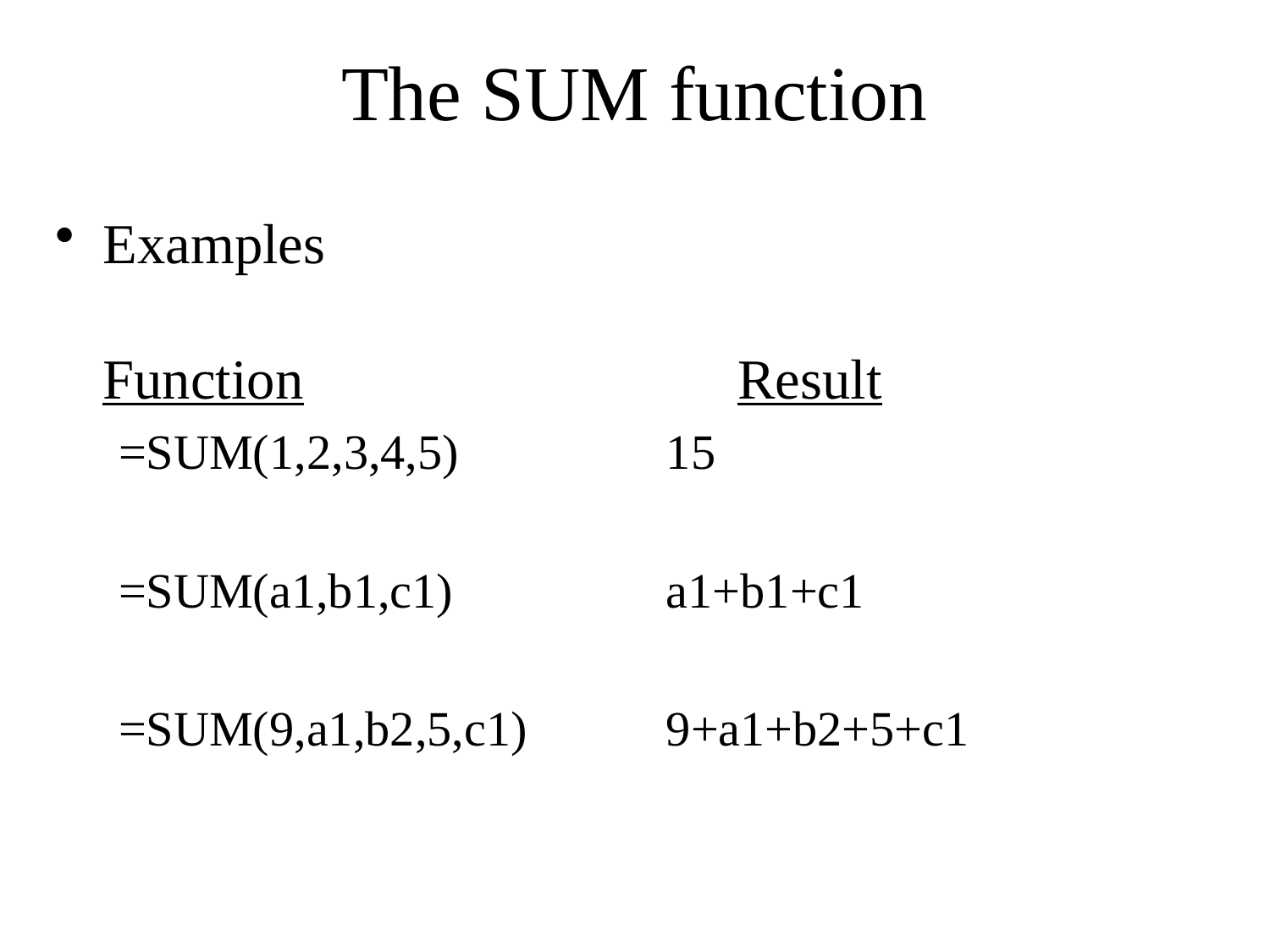

49
# The SUM function
Examples
Function				Result
=SUM(1,2,3,4,5)		15

=SUM(a1,b1,c1)		a1+b1+c1

=SUM(9,a1,b2,5,c1)		9+a1+b2+5+c1